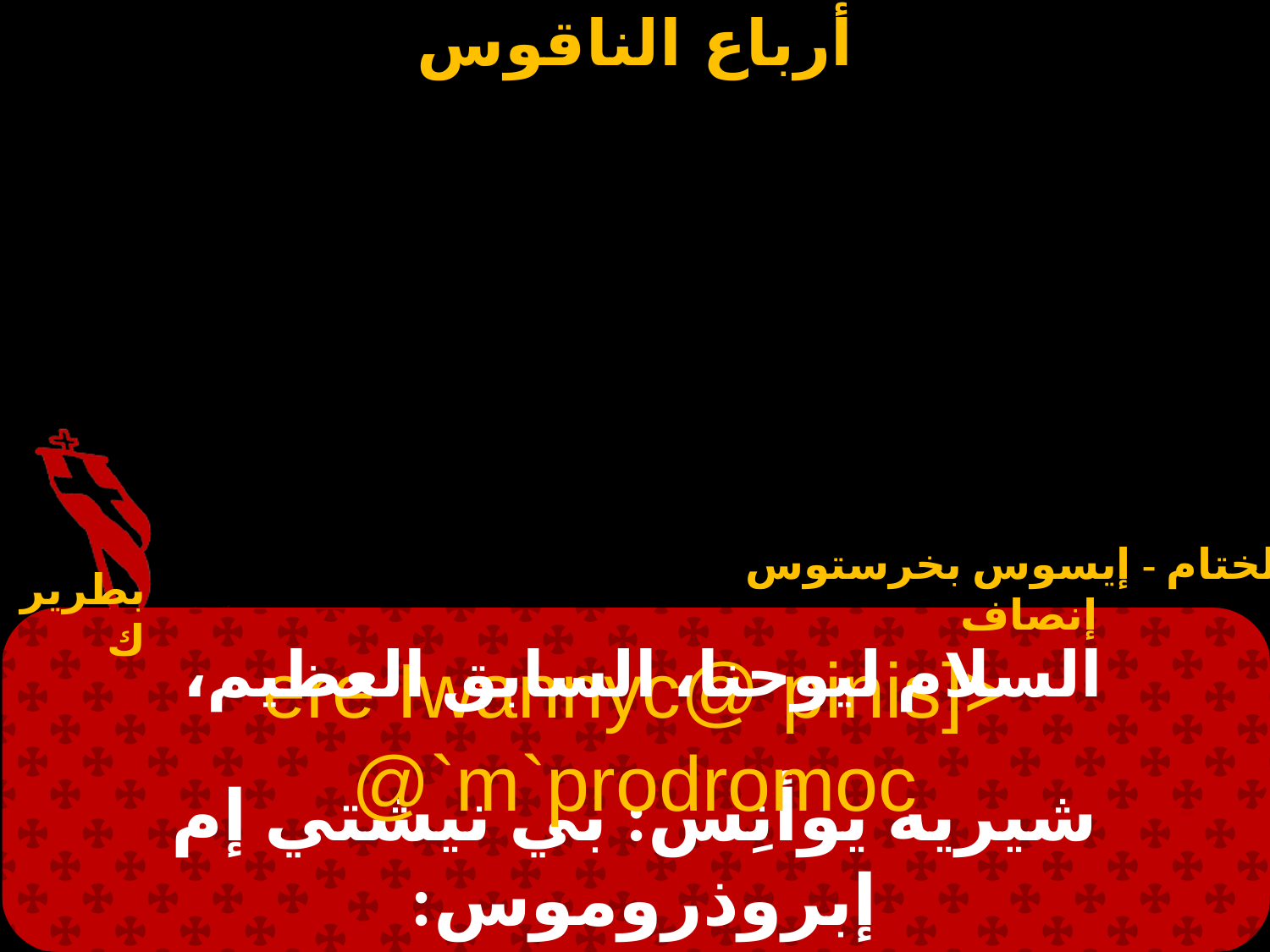

الختام - إيسوس بخرستوس إنصاف
بطريرك
# السلام ليوحنا، السابق العظيم،
<ere Iwannyc@ pinis] `m`prodromoc@
شيريه يوأنِس: بي نيشتي إم إبروذروموس: